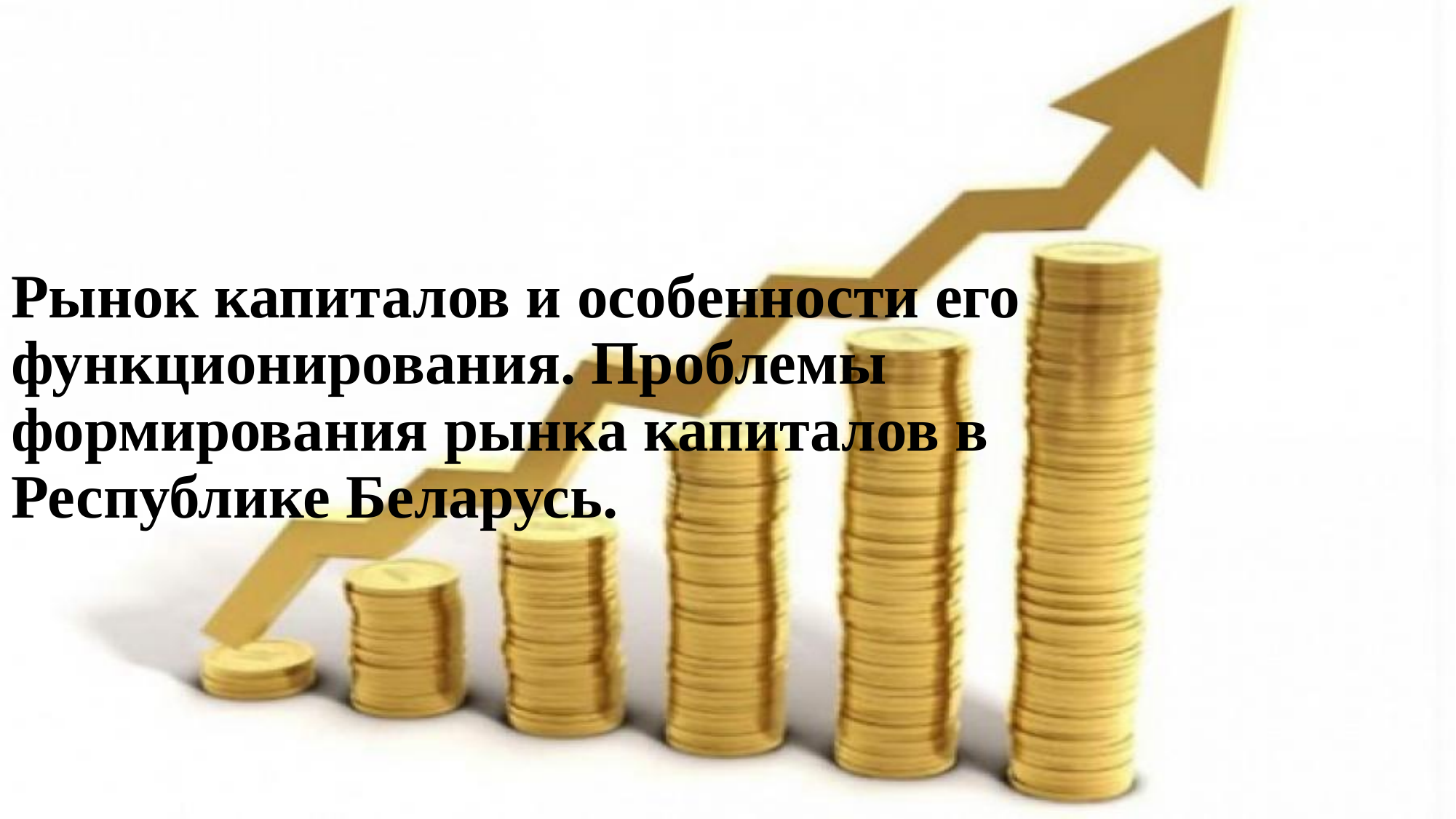

# Рынок капиталов и особенности его функционирования. Проблемы формирования рынка капиталов в Республике Беларусь.